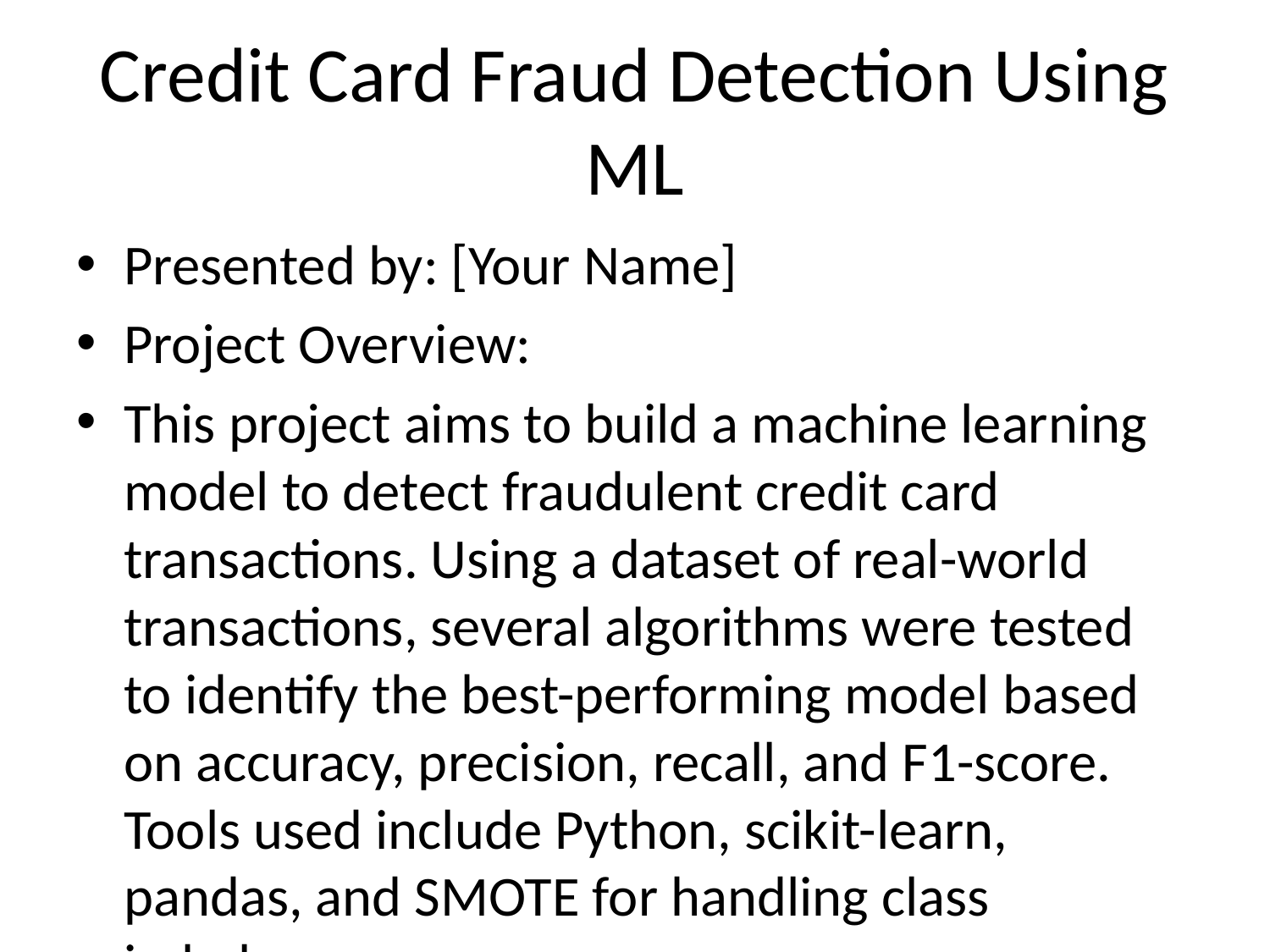

# Credit Card Fraud Detection Using ML
Presented by: [Your Name]
Project Overview:
This project aims to build a machine learning model to detect fraudulent credit card transactions. Using a dataset of real-world transactions, several algorithms were tested to identify the best-performing model based on accuracy, precision, recall, and F1-score. Tools used include Python, scikit-learn, pandas, and SMOTE for handling class imbalance.